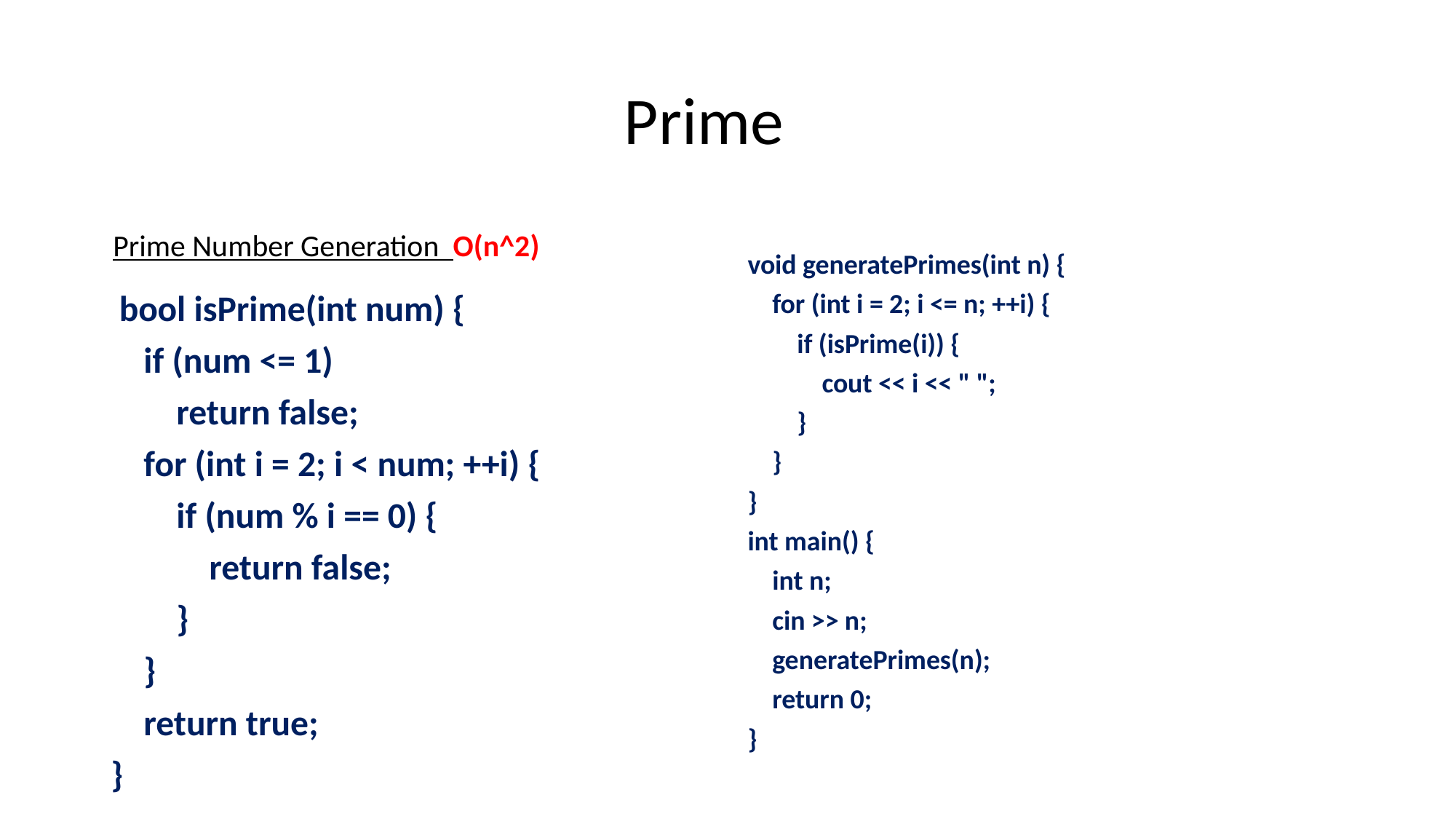

# Prime
Prime Number Generation  O(n^2)
void generatePrimes(int n) {
    for (int i = 2; i <= n; ++i) {
        if (isPrime(i)) {
            cout << i << " ";
        }
    }
}
int main() {
    int n;
    cin >> n;
    generatePrimes(n);
    return 0;
}

 bool isPrime(int num) {
    if (num <= 1)
        return false;
    for (int i = 2; i < num; ++i) {
        if (num % i == 0) {
            return false;
        }
    }
    return true;
}